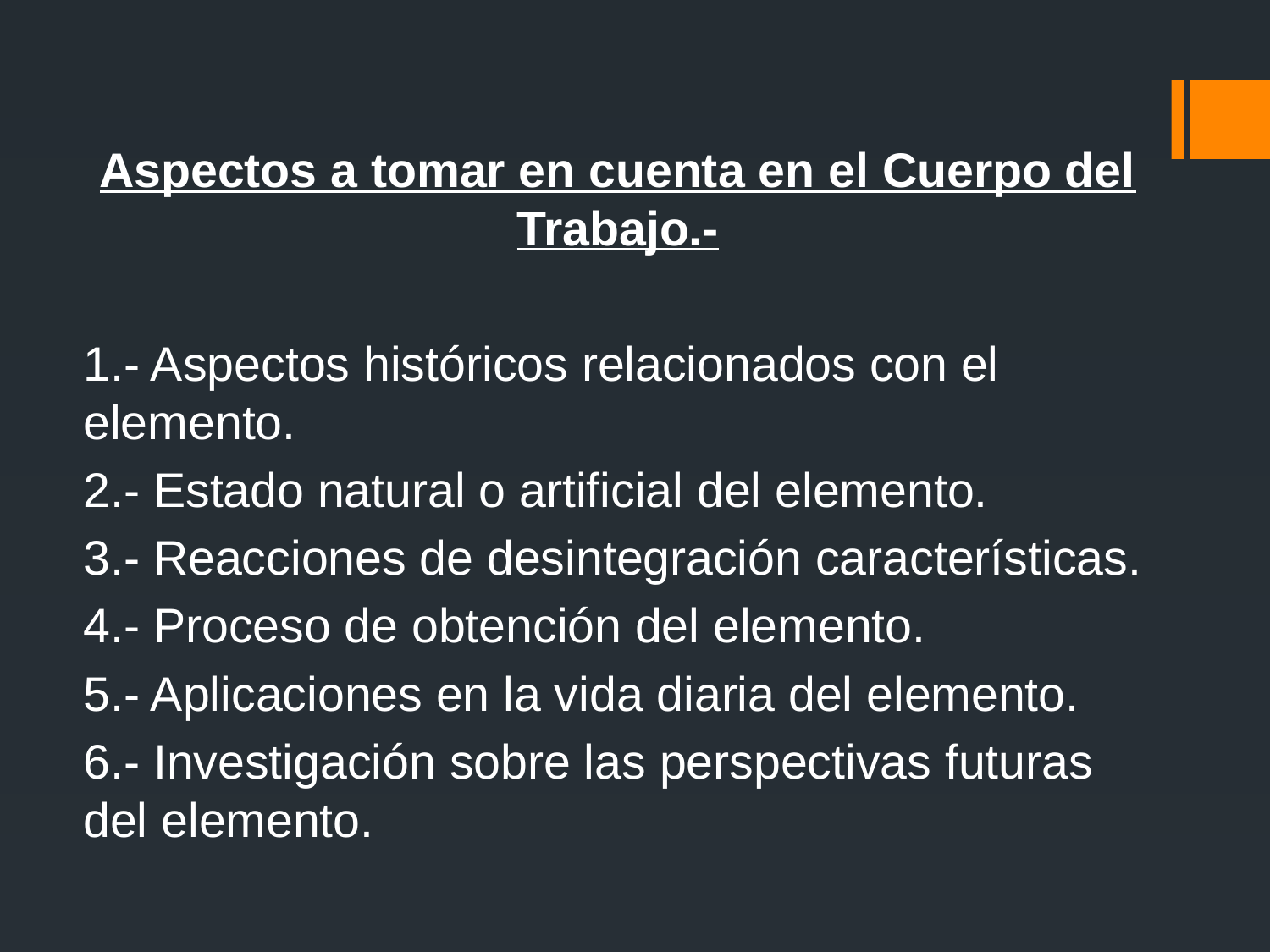

Aspectos a tomar en cuenta en el Cuerpo del Trabajo.-

1.- Aspectos históricos relacionados con el elemento.
2.- Estado natural o artificial del elemento.
3.- Reacciones de desintegración características.
4.- Proceso de obtención del elemento.
5.- Aplicaciones en la vida diaria del elemento.
6.- Investigación sobre las perspectivas futuras del elemento.